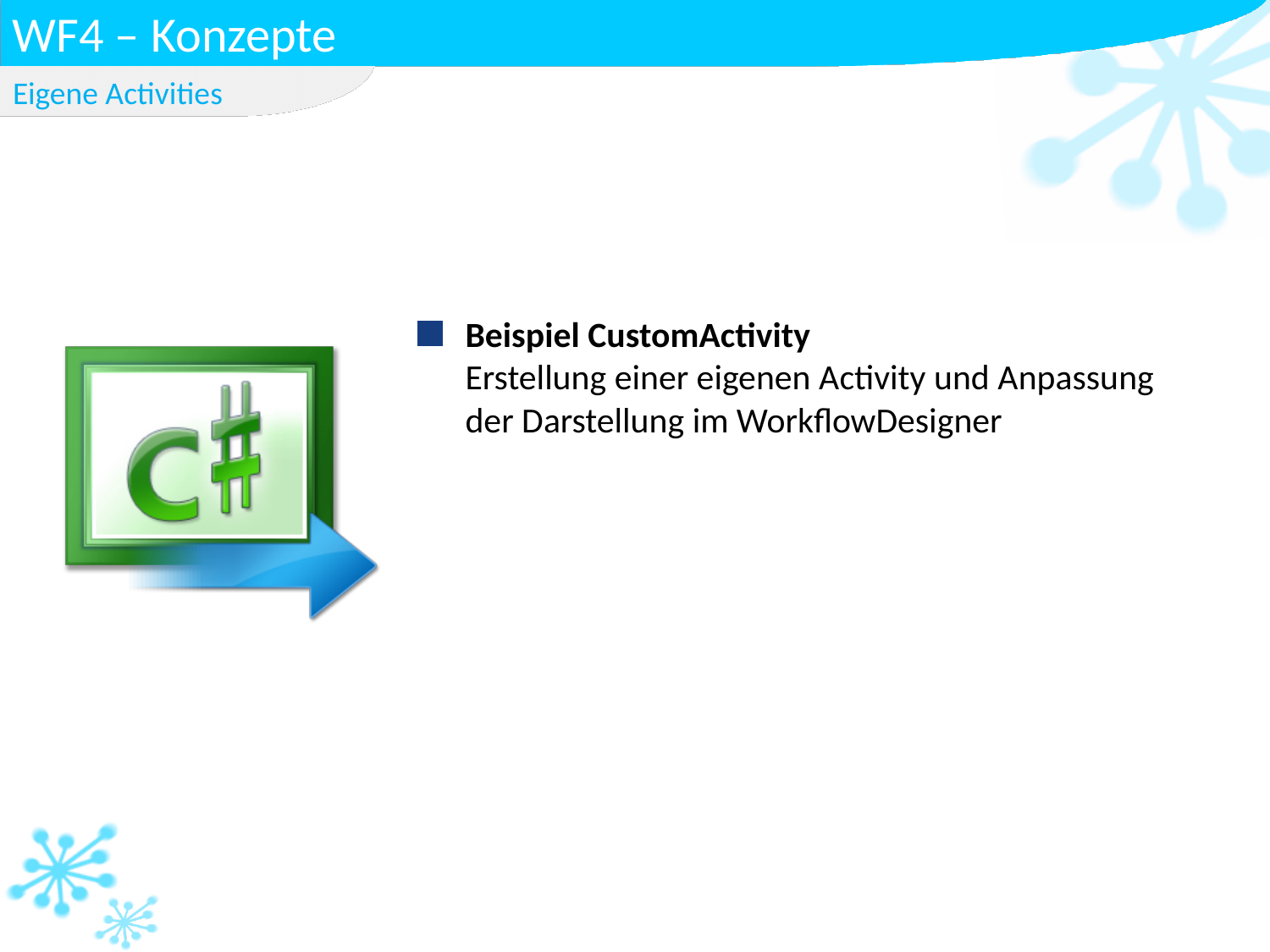

# WF4 – Konzepte
Eigene Activities

Beispiel CustomActivity
Erstellung einer eigenen Activity und Anpassung der Darstellung im WorkflowDesigner